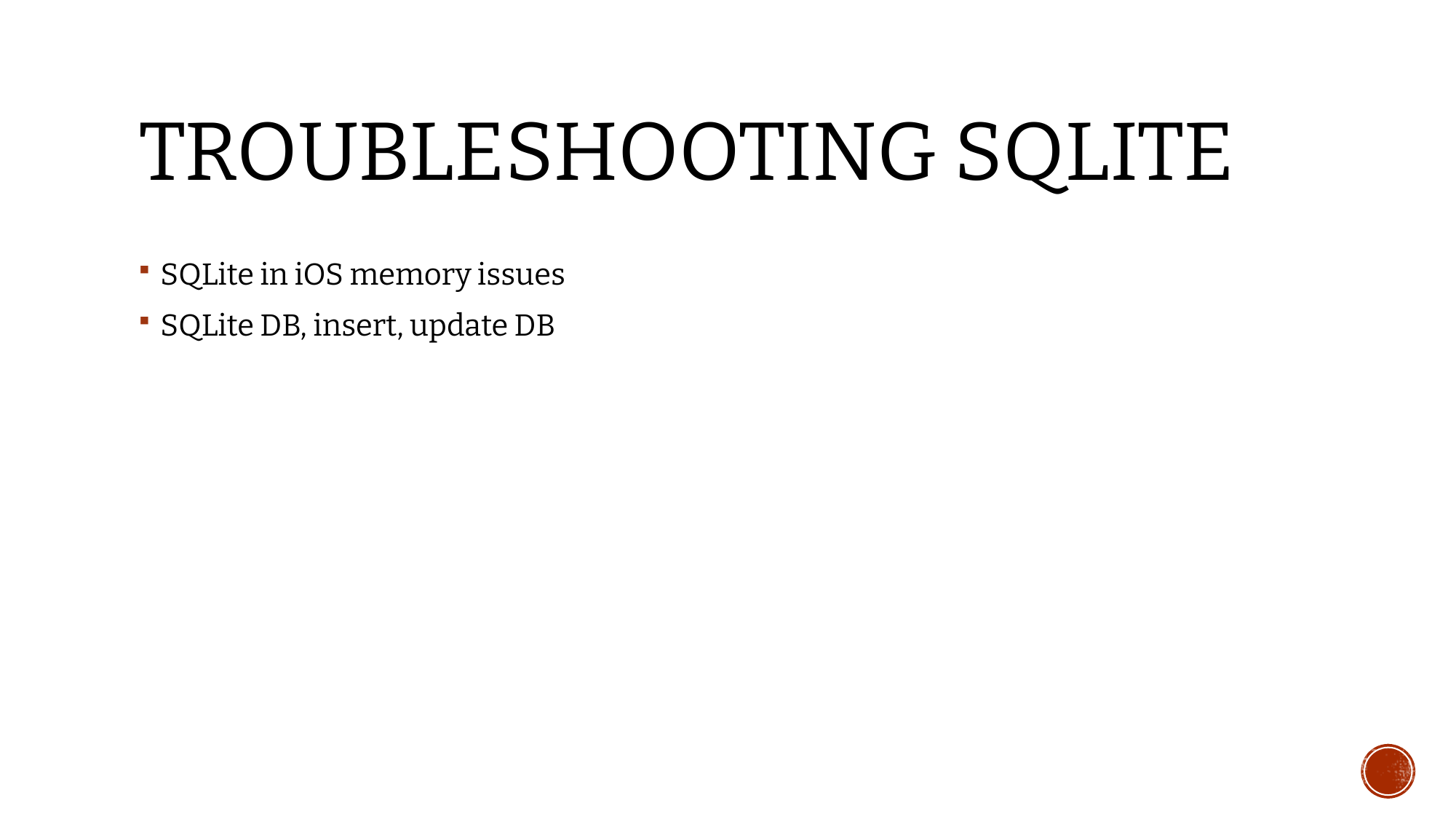

# Troubleshooting sqlite
SQLite in iOS memory issues
SQLite DB, insert, update DB